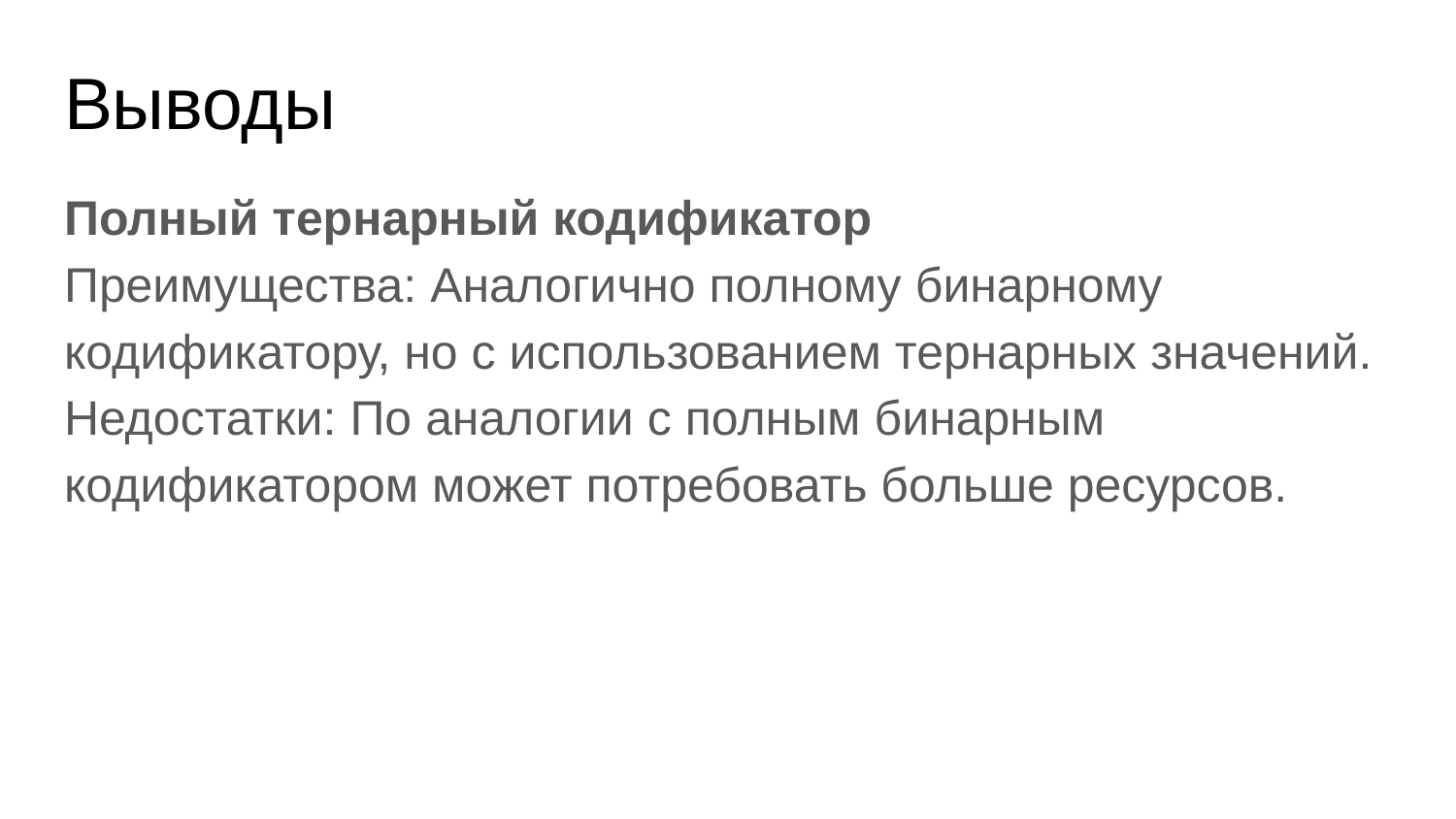

# Выводы
Полный тернарный кодификатор
Преимущества: Аналогично полному бинарному кодификатору, но с использованием тернарных значений.
Недостатки: По аналогии с полным бинарным кодификатором может потребовать больше ресурсов.